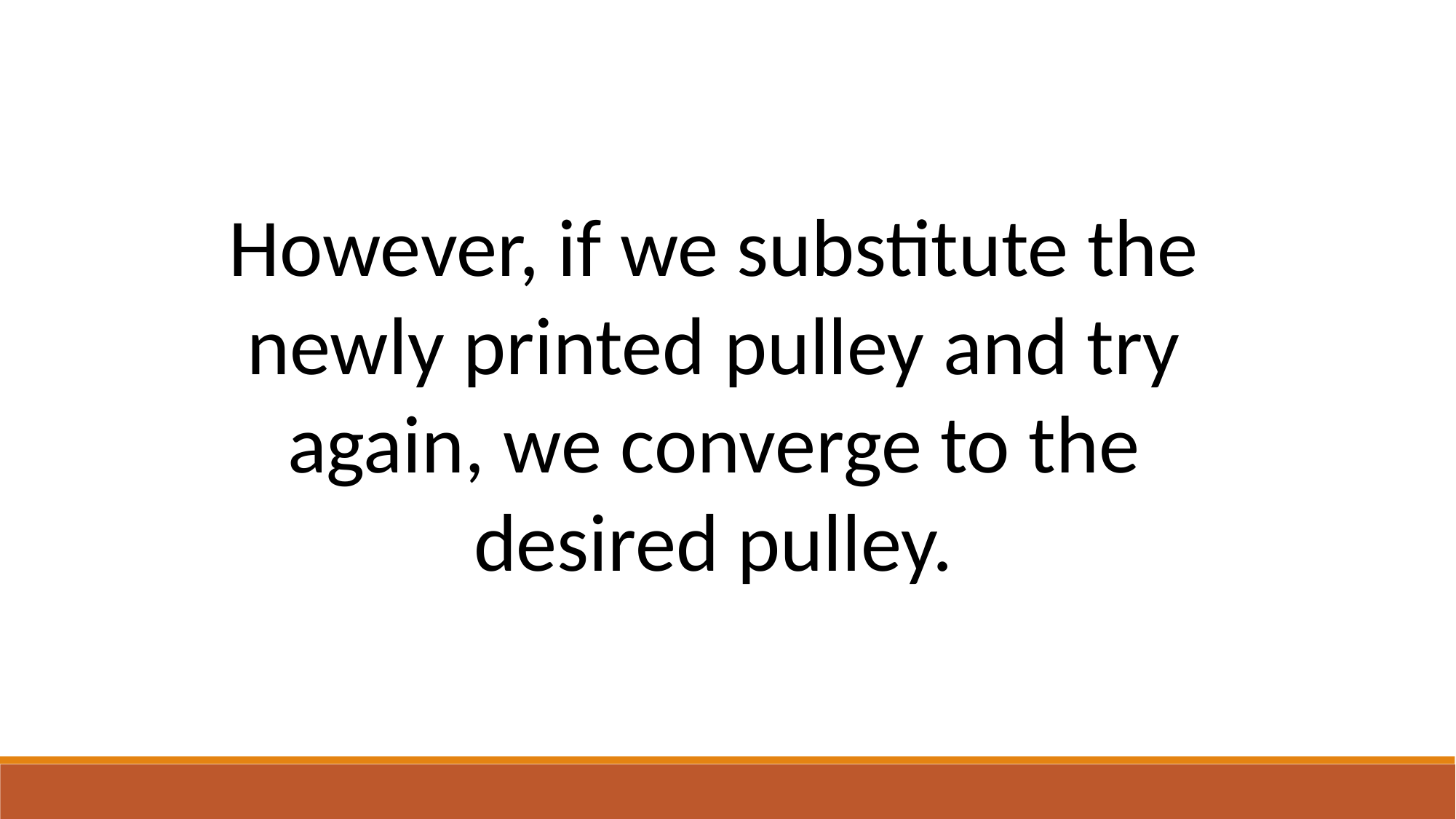

However, if we substitute the newly printed pulley and try again, we converge to the desired pulley.